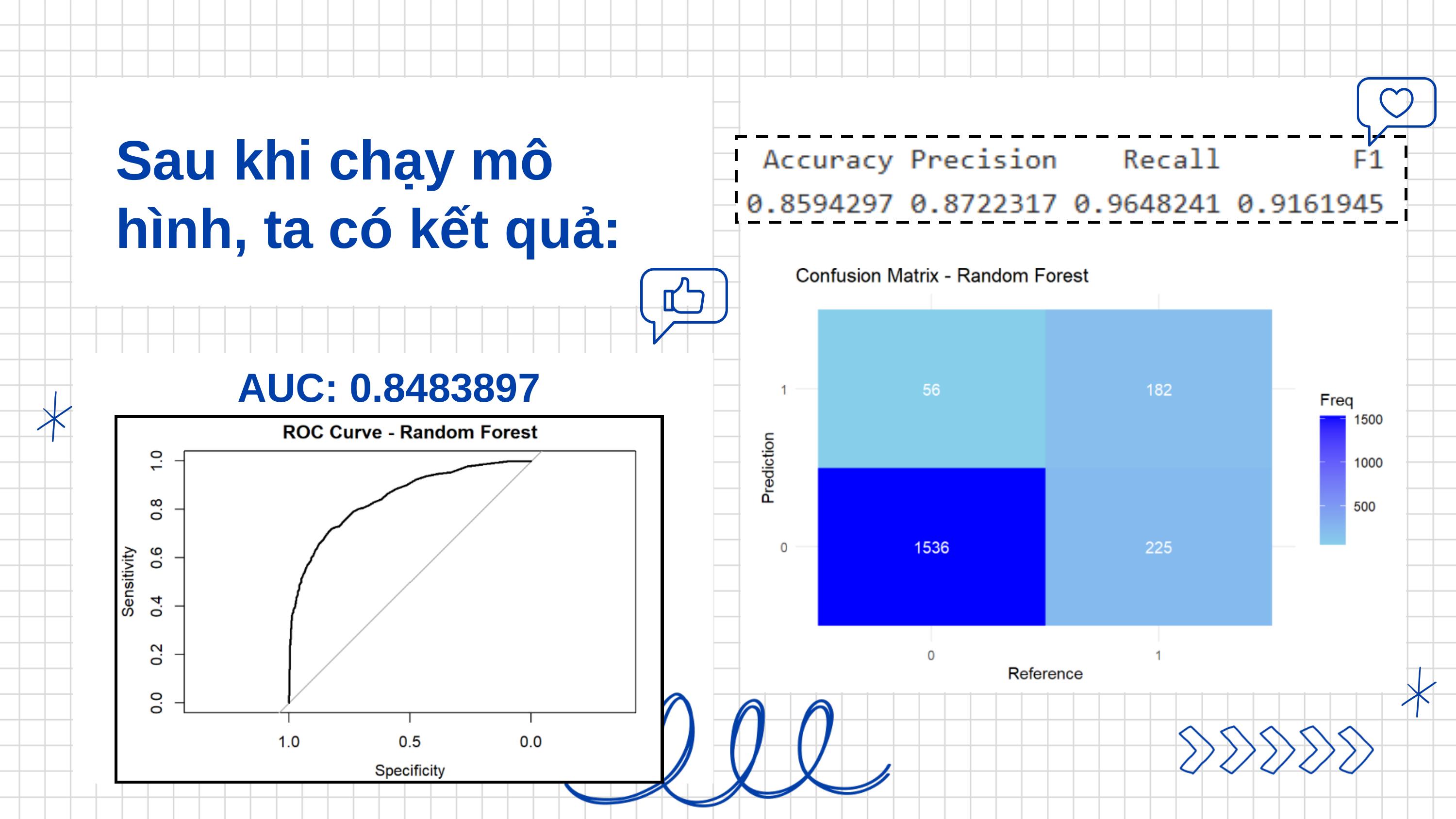

Sau khi chạy mô hình, ta có kết quả:

AUC: 0.8483897